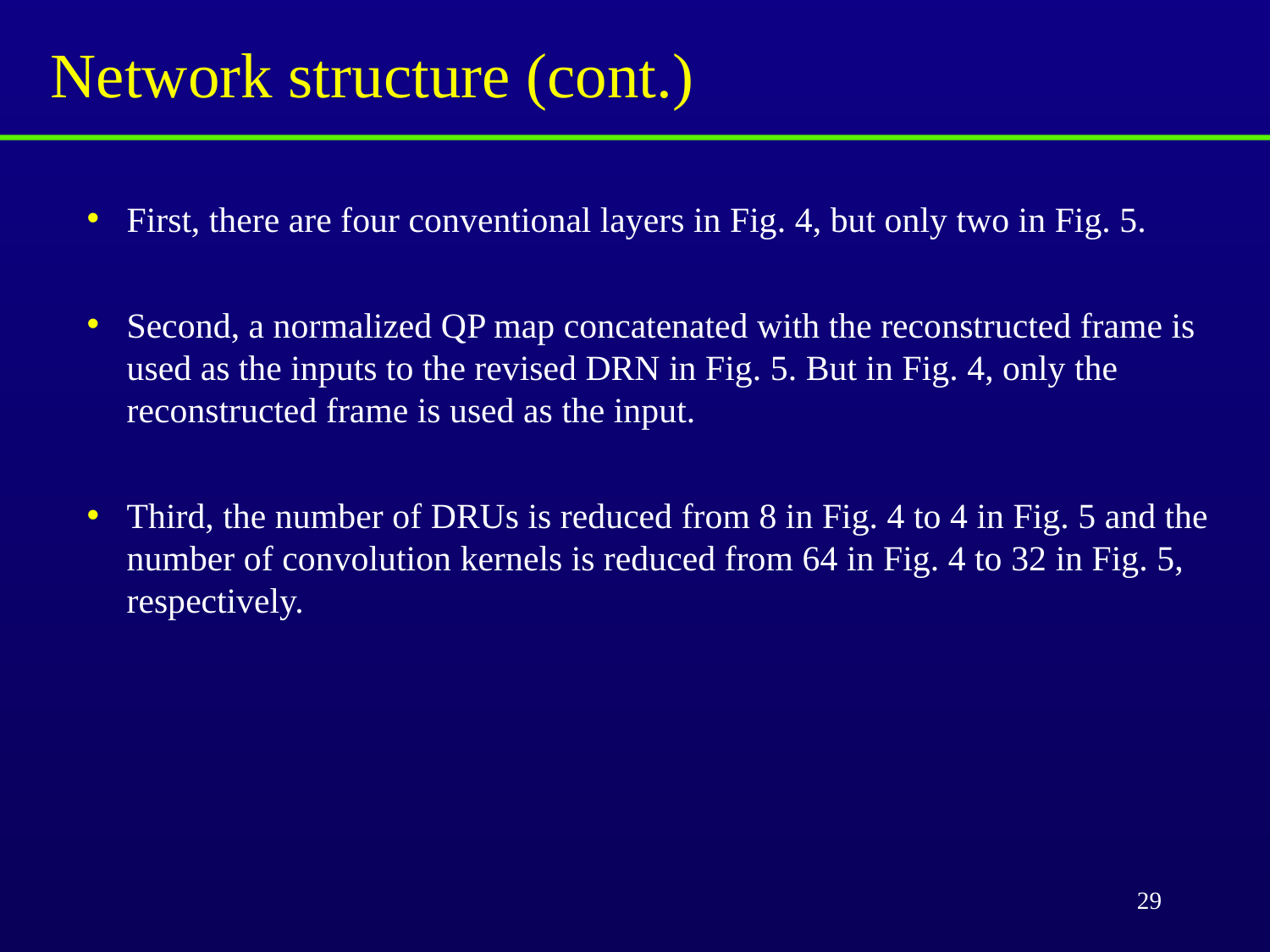

# Network structure (cont.)
First, there are four conventional layers in Fig. 4, but only two in Fig. 5.

Second, a normalized QP map concatenated with the reconstructed frame is used as the inputs to the revised DRN in Fig. 5. But in Fig. 4, only the reconstructed frame is used as the input.

Third, the number of DRUs is reduced from 8 in Fig. 4 to 4 in Fig. 5 and the number of convolution kernels is reduced from 64 in Fig. 4 to 32 in Fig. 5, respectively.
29